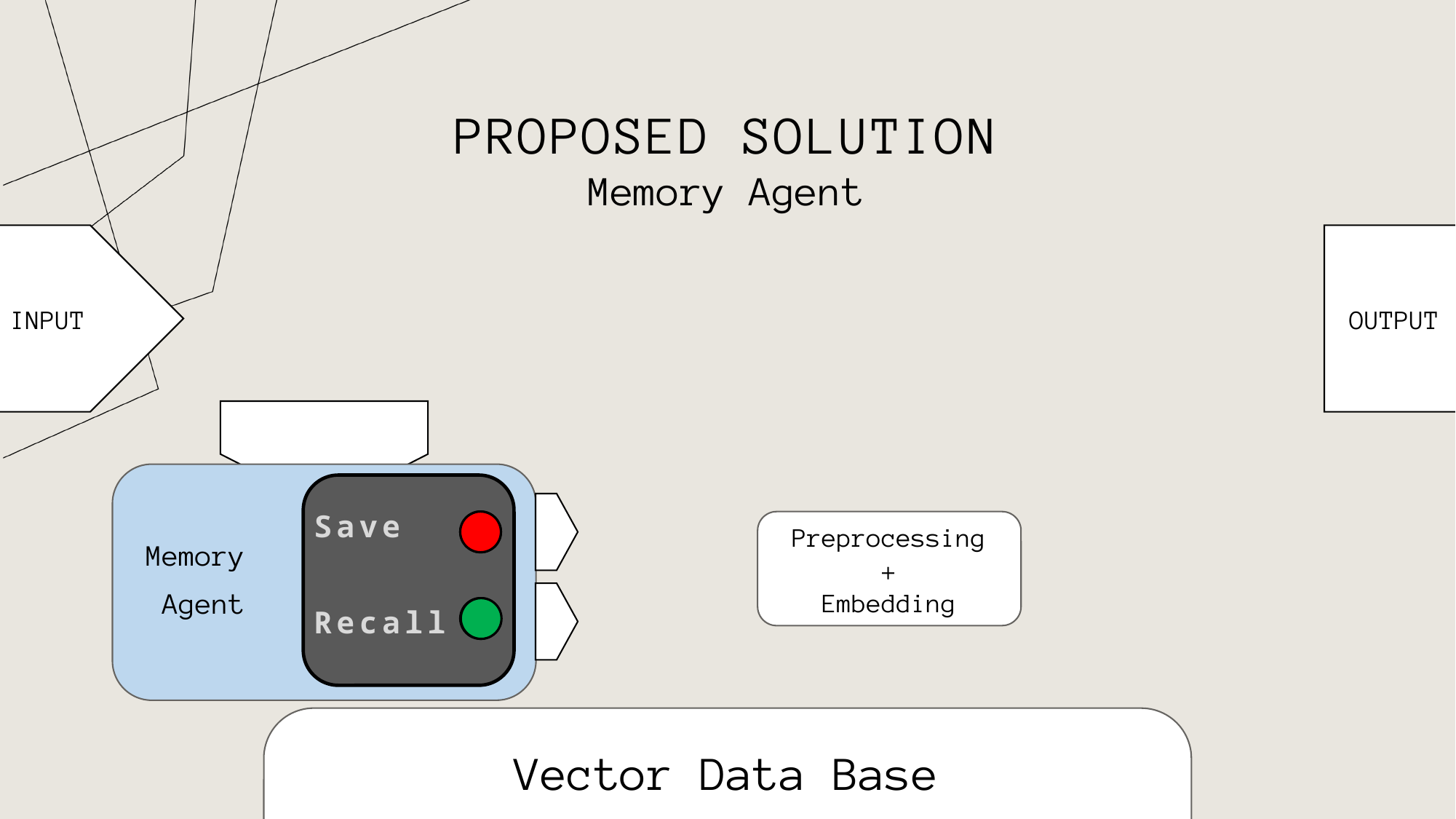

# Proposed solution
Memory Agent
INPUT
 OUTPUT
Chat Messages

Save

Recall
Memory
Agent

Preprocessing
+
Embedding
Query
Request

Vector Data Base

Relevant Context
Relevant Context